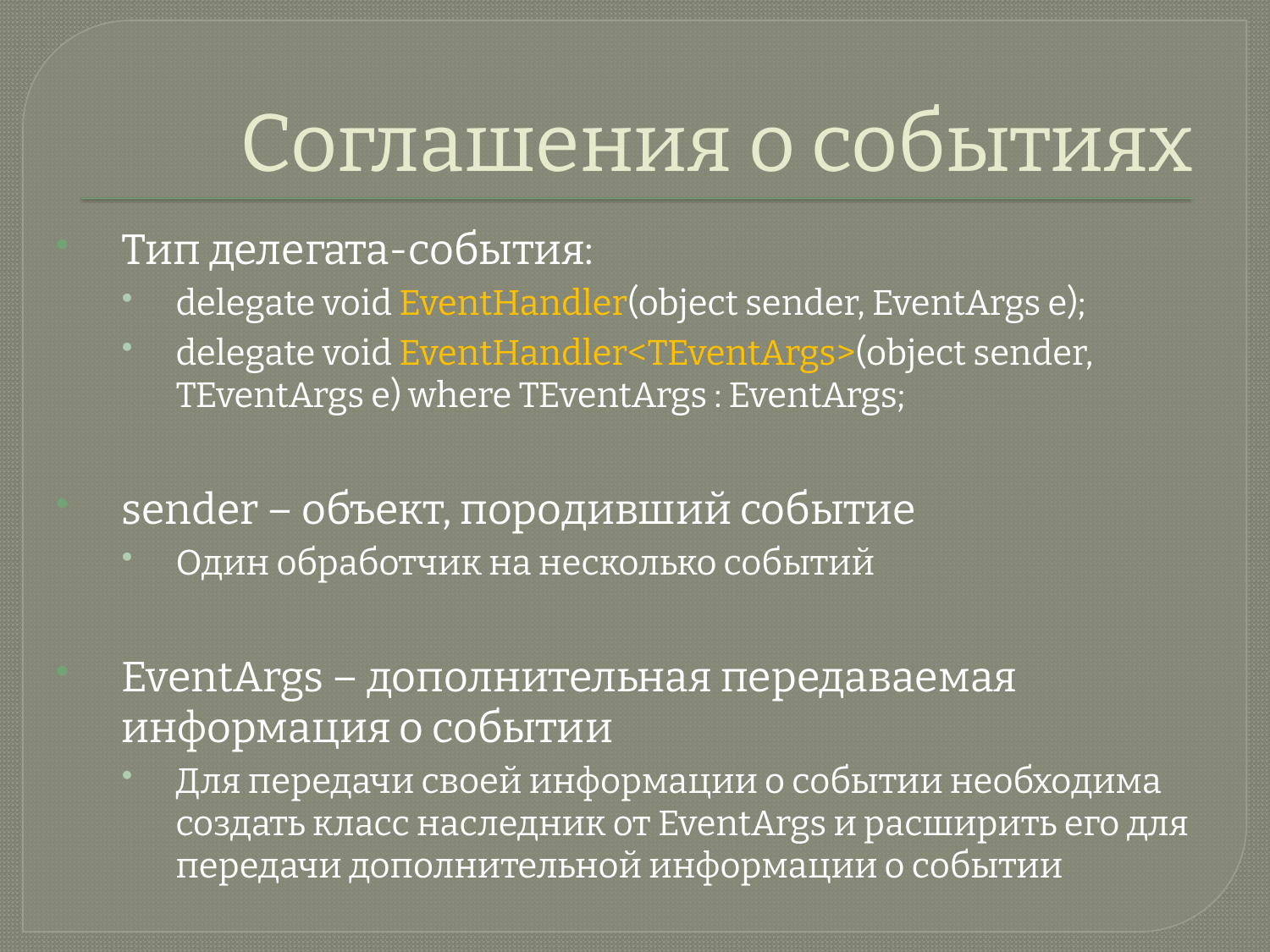

# Соглашения о событиях
Тип делегата-события:
delegate void EventHandler(object sender, EventArgs e);
delegate void EventHandler<TEventArgs>(object sender, TEventArgs e) where TEventArgs : EventArgs;

sender – объект, породивший событие
Один обработчик на несколько событий

EventArgs – дополнительная передаваемая информация о событии
Для передачи своей информации о событии необходима создать класс наследник от EventArgs и расширить его для передачи дополнительной информации о событии